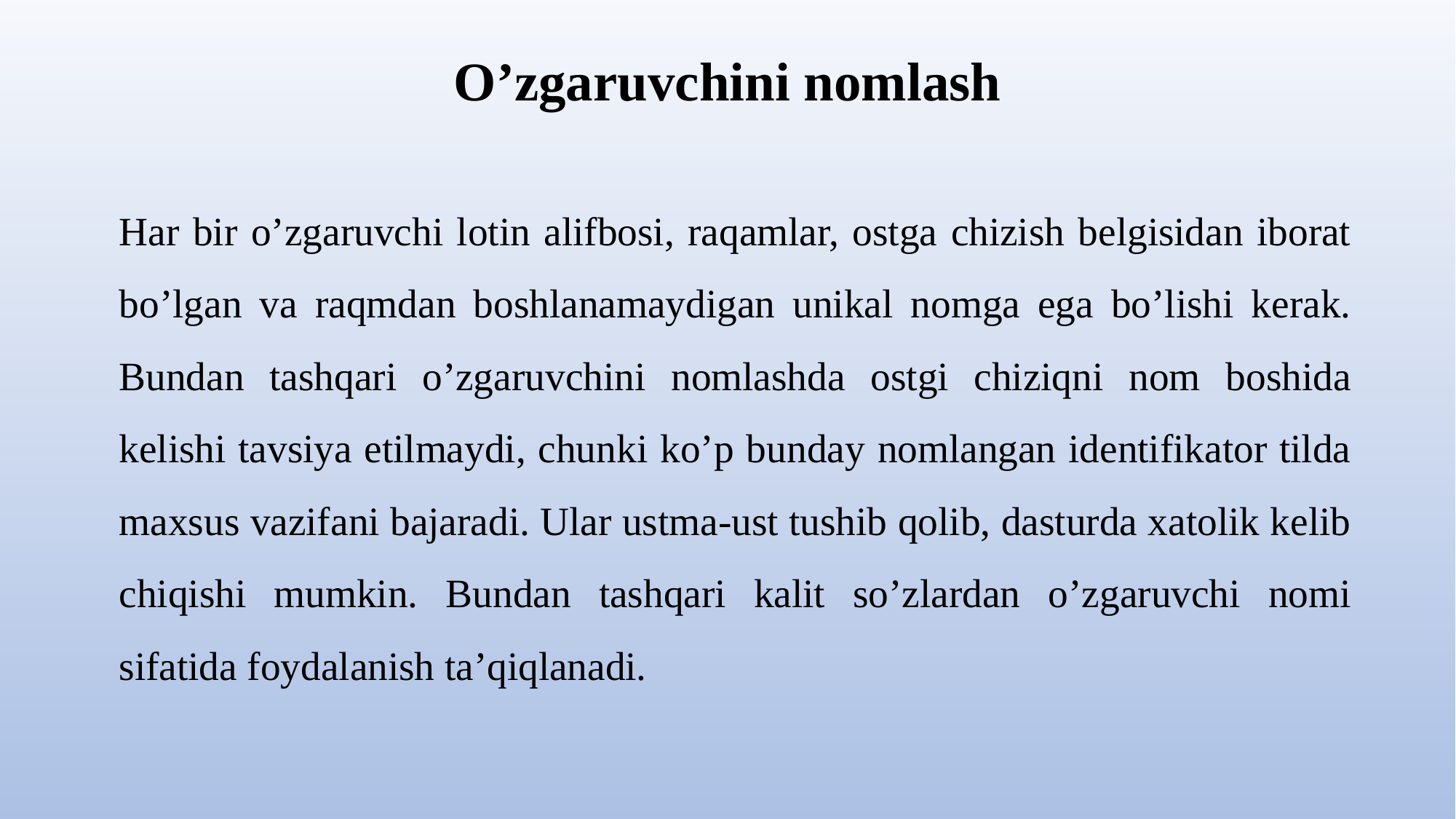

# O’zgaruvchini nomlash
Har bir o’zgaruvchi lotin alifbosi, raqamlar, ostga chizish belgisidan iborat bo’lgan va raqmdan boshlanamaydigan unikal nomga ega bo’lishi kerak. Bundan tashqari o’zgaruvchini nomlashda ostgi chiziqni nom boshida kelishi tavsiya etilmaydi, chunki ko’p bunday nomlangan identifikator tilda maxsus vazifani bajaradi. Ular ustma-ust tushib qolib, dasturda xatolik kelib chiqishi mumkin. Bundan tashqari kalit so’zlardan o’zgaruvchi nomi sifatida foydalanish ta’qiqlanadi.